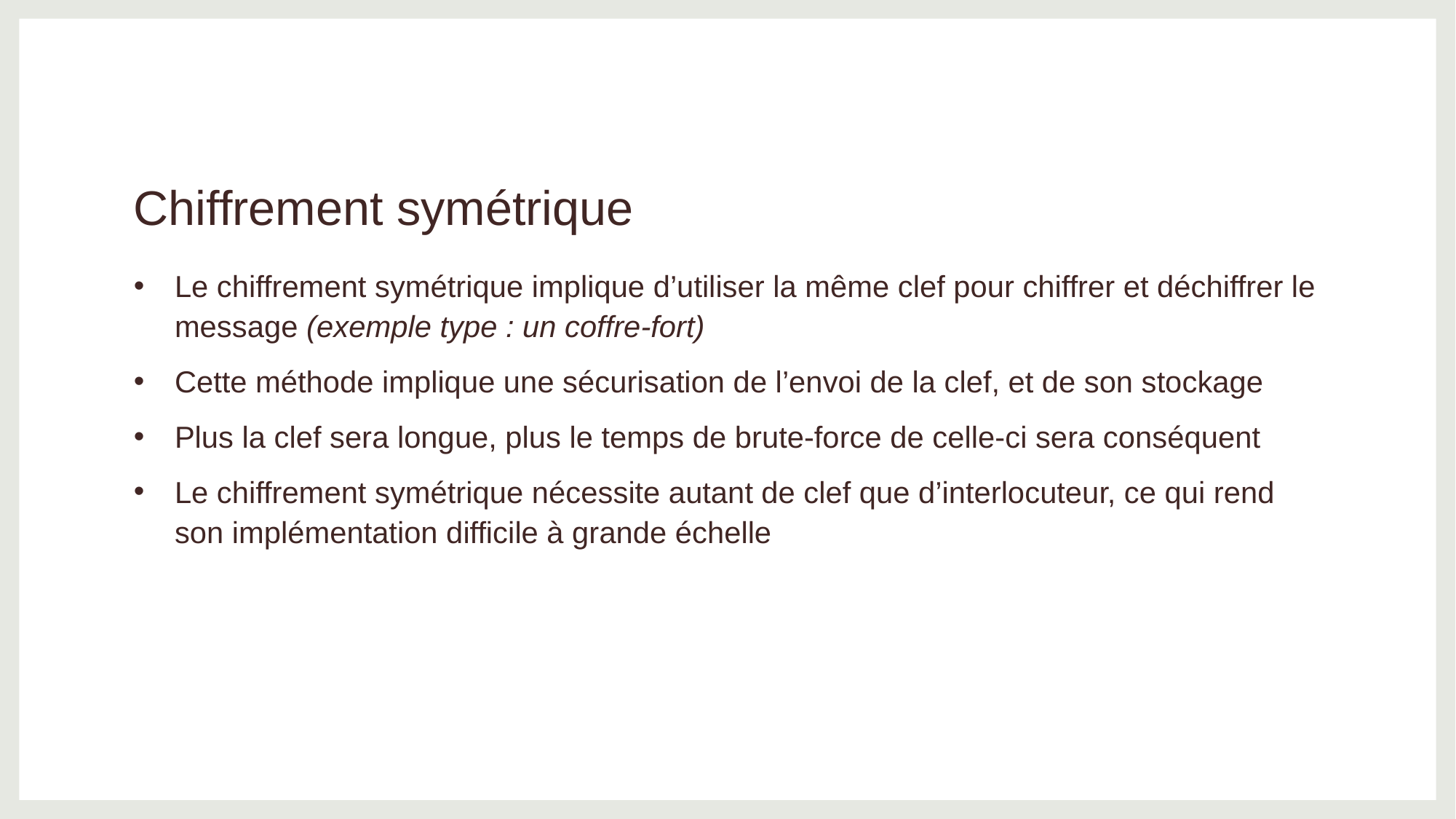

# Chiffrement symétrique
Le chiffrement symétrique implique d’utiliser la même clef pour chiffrer et déchiffrer le message (exemple type : un coffre-fort)
Cette méthode implique une sécurisation de l’envoi de la clef, et de son stockage
Plus la clef sera longue, plus le temps de brute-force de celle-ci sera conséquent
Le chiffrement symétrique nécessite autant de clef que d’interlocuteur, ce qui rend son implémentation difficile à grande échelle